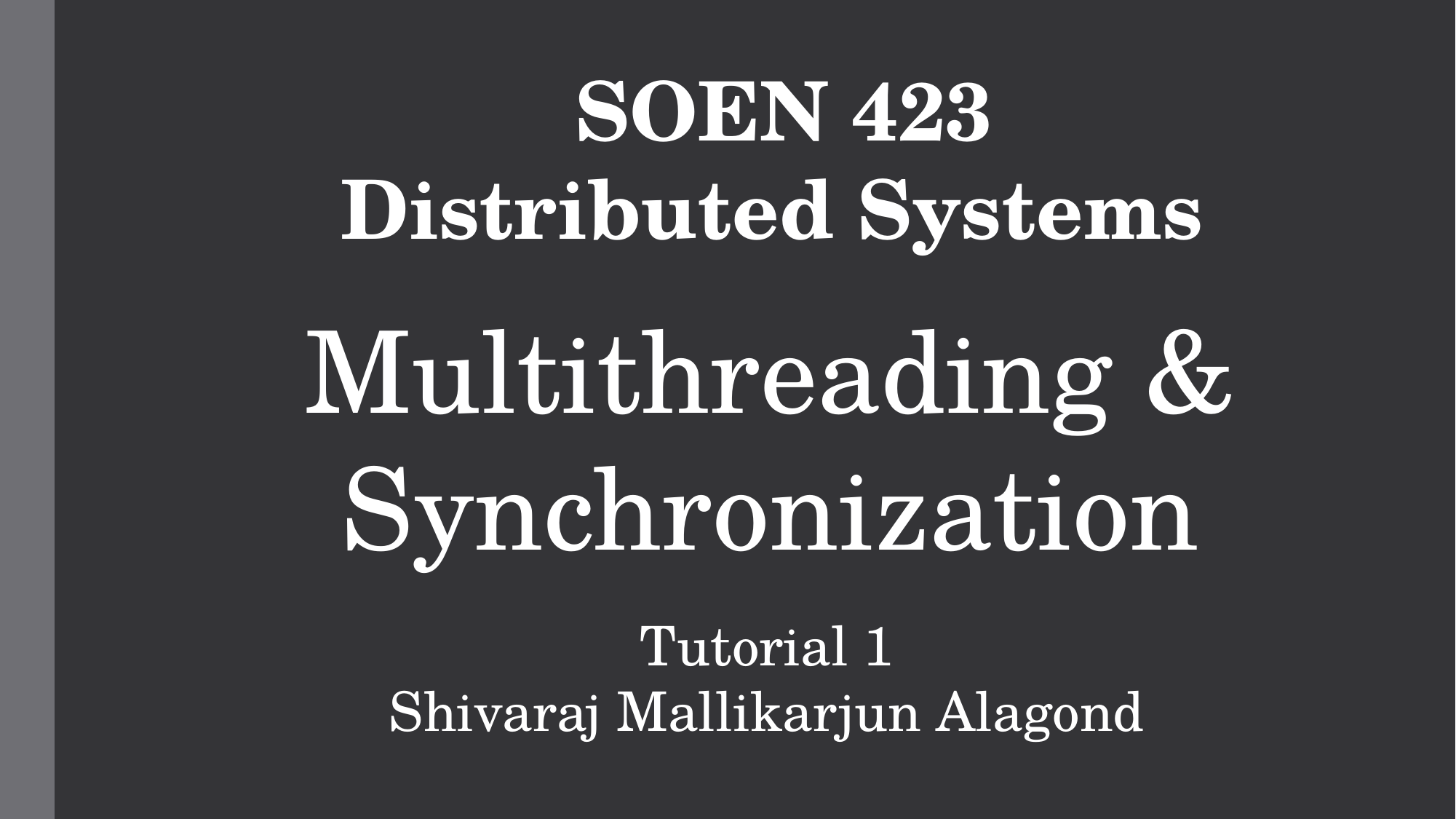

SOEN 423
Distributed Systems
Multithreading & Synchronization
Tutorial 1
Shivaraj Mallikarjun Alagond